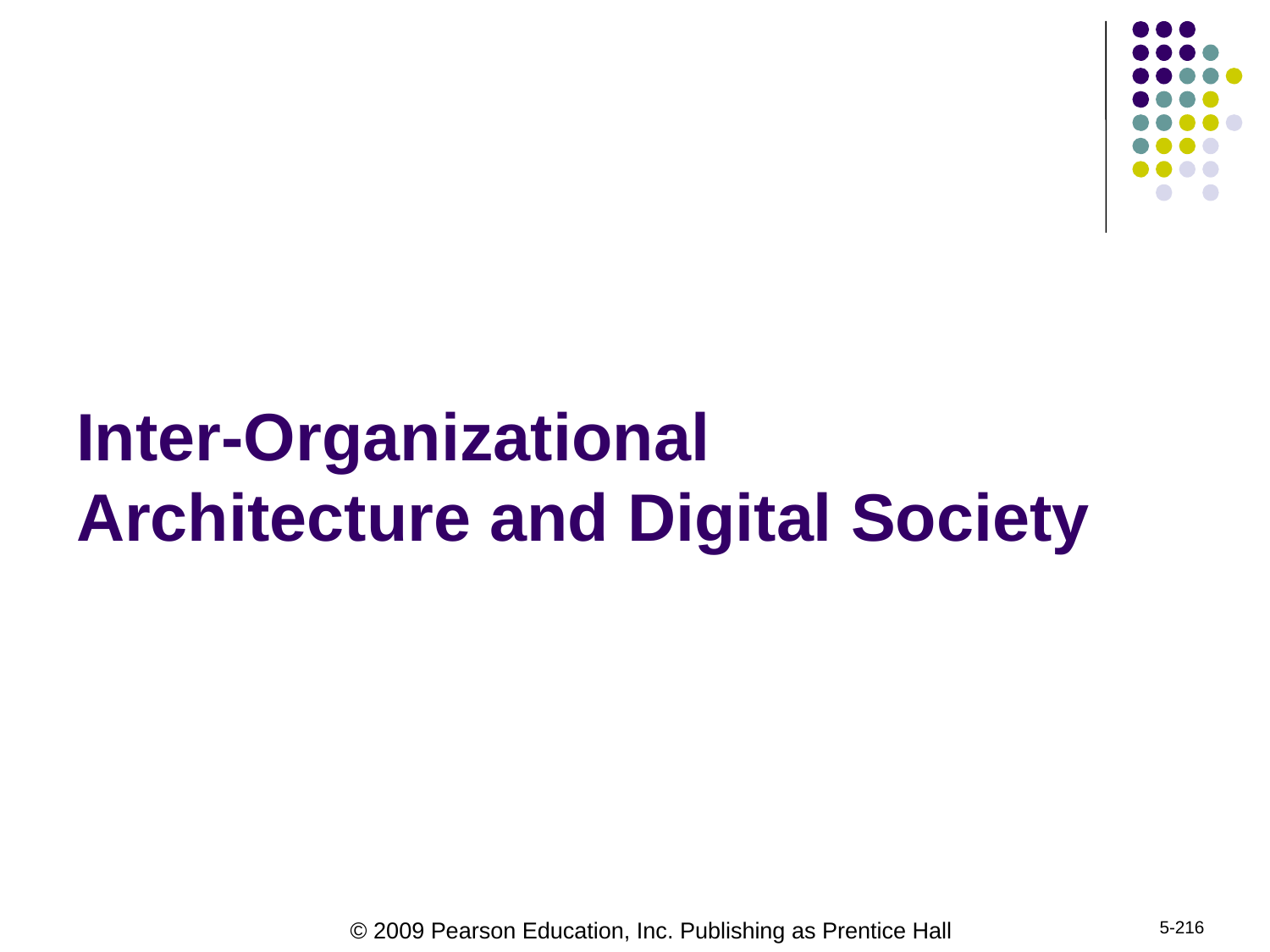

# Inter-Organizational Architecture and Digital Society
5-216